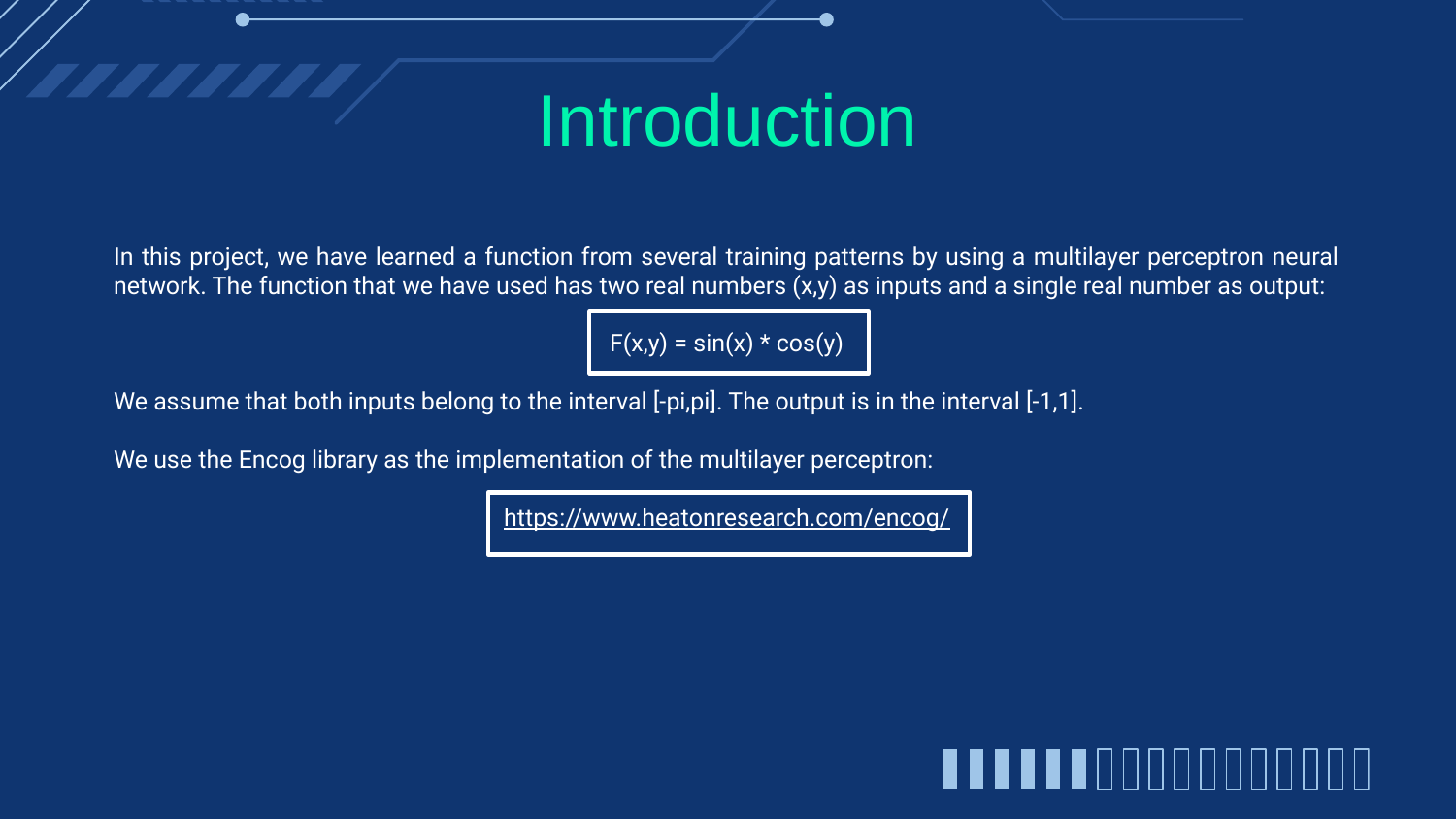

# Introduction
In this project, we have learned a function from several training patterns by using a multilayer perceptron neural network. The function that we have used has two real numbers (x,y) as inputs and a single real number as output:

F(x,y) = sin(x) * cos(y)

We assume that both inputs belong to the interval [-pi,pi]. The output is in the interval [-1,1].

We use the Encog library as the implementation of the multilayer perceptron:

https://www.heatonresearch.com/encog/